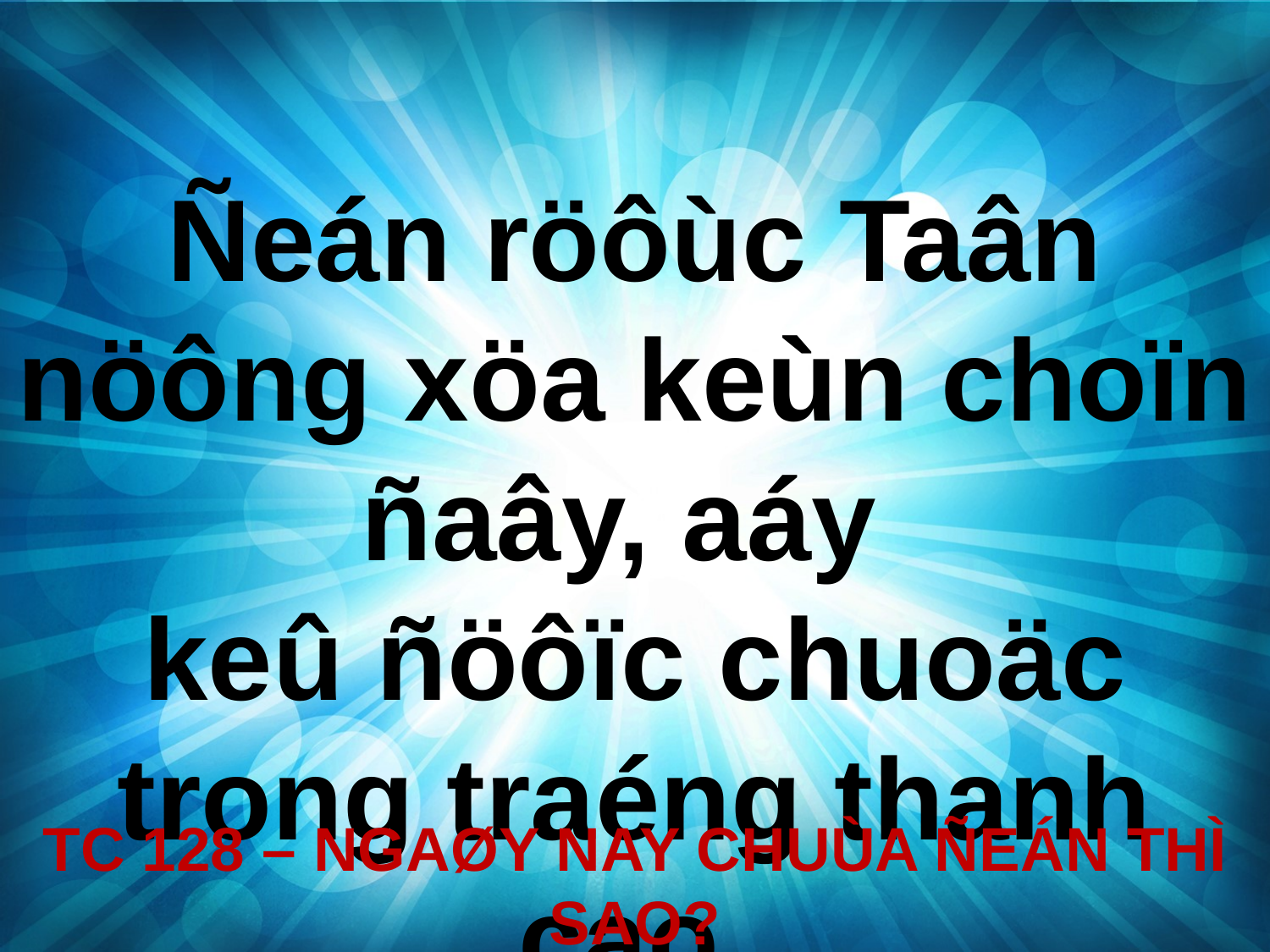

Ñeán röôùc Taân nöông xöa keùn choïn ñaây, aáy
keû ñöôïc chuoäc trong traéng thanh cao.
TC 128 – NGAØY NAY CHUÙA ÑEÁN THÌ SAO?